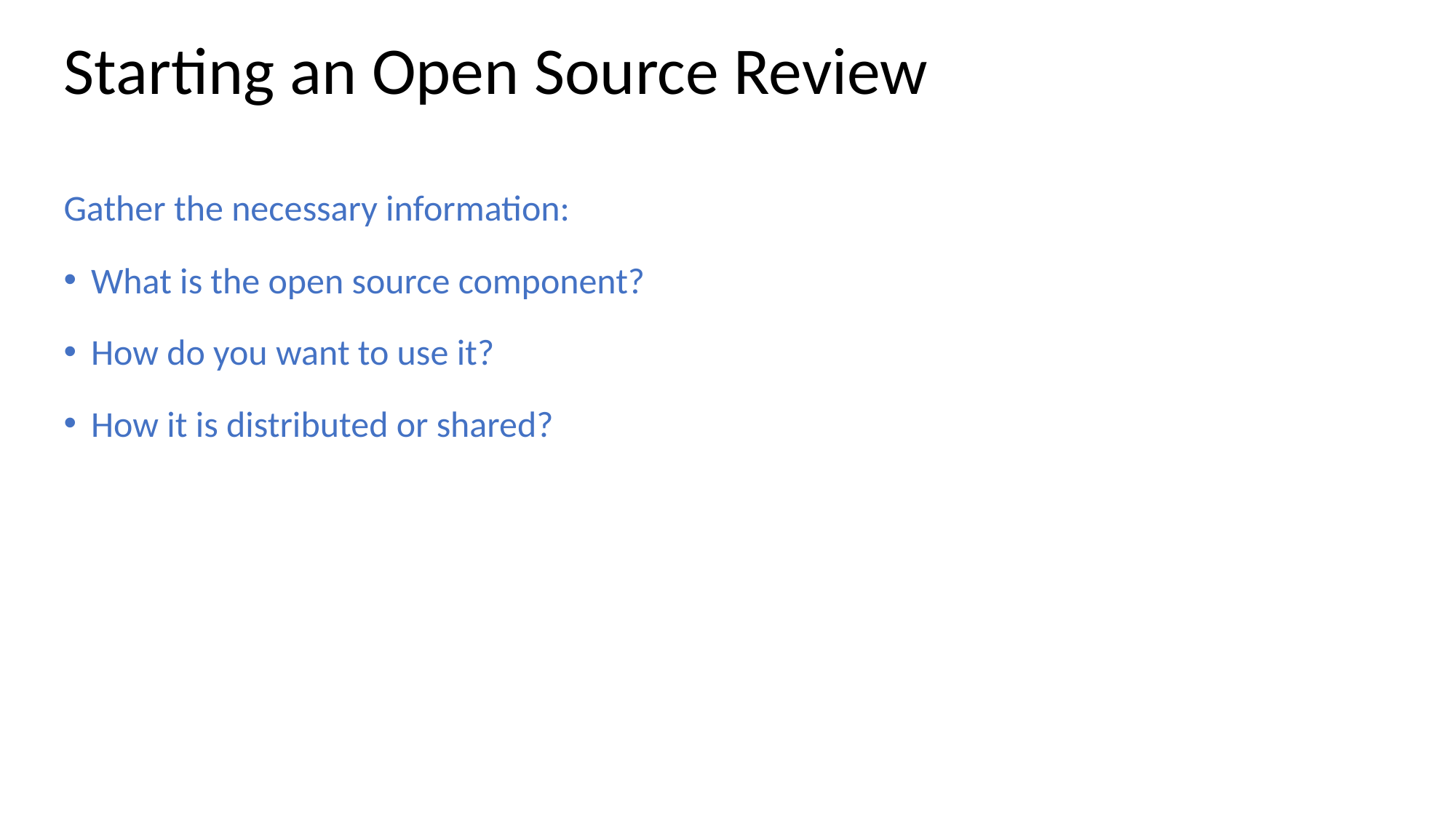

# Starting an Open Source Review

Gather the necessary information:
What is the open source component?
How do you want to use it?
How it is distributed or shared?